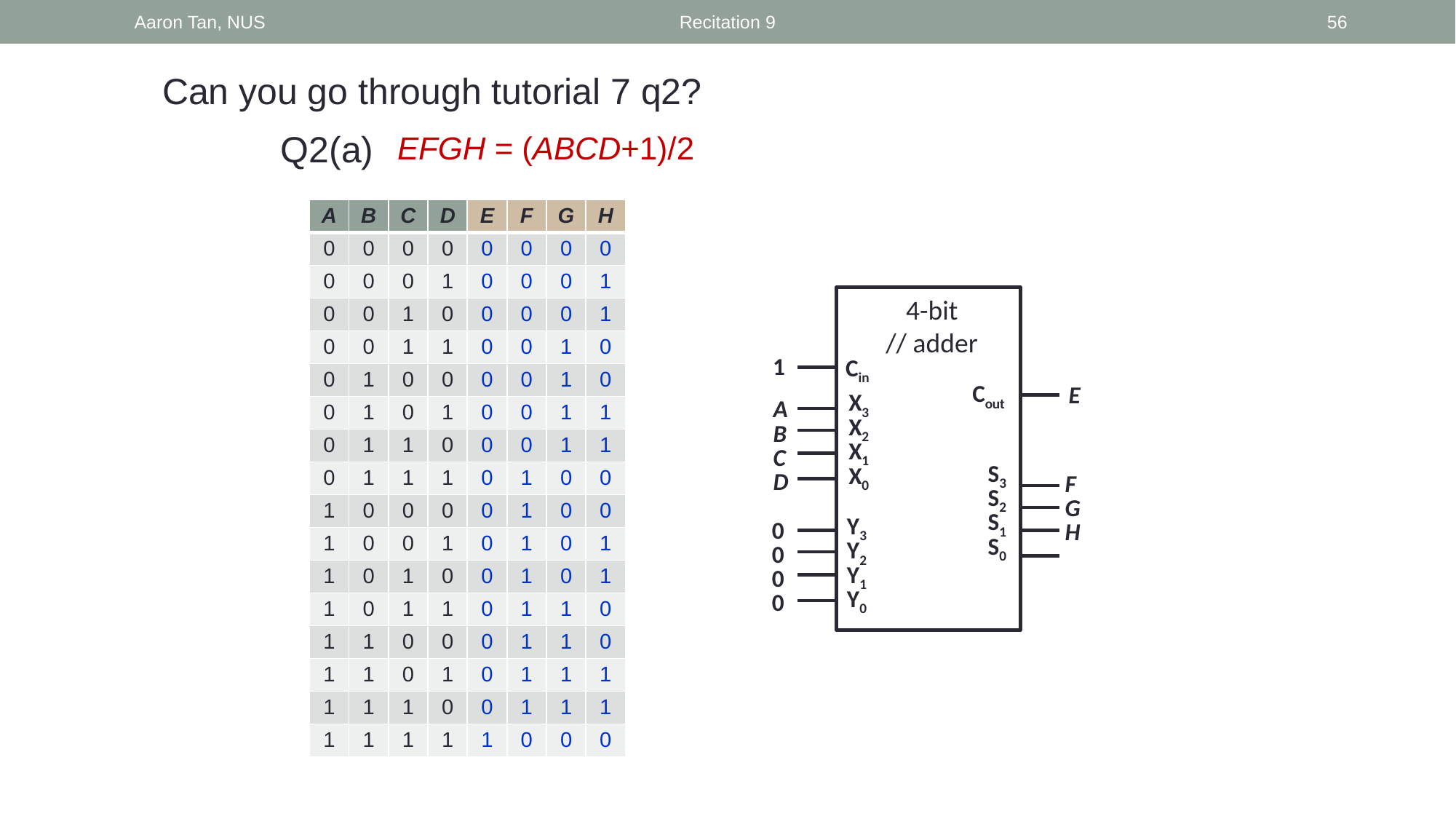

Aaron Tan, NUS
Recitation 9
56
Can you go through tutorial 7 q2?
EFGH = (ABCD+1)/2
Q2(a)
| A | B | C | D | E | F | G | H |
| --- | --- | --- | --- | --- | --- | --- | --- |
| 0 | 0 | 0 | 0 | 0 | 0 | 0 | 0 |
| 0 | 0 | 0 | 1 | 0 | 0 | 0 | 1 |
| 0 | 0 | 1 | 0 | 0 | 0 | 0 | 1 |
| 0 | 0 | 1 | 1 | 0 | 0 | 1 | 0 |
| 0 | 1 | 0 | 0 | 0 | 0 | 1 | 0 |
| 0 | 1 | 0 | 1 | 0 | 0 | 1 | 1 |
| 0 | 1 | 1 | 0 | 0 | 0 | 1 | 1 |
| 0 | 1 | 1 | 1 | 0 | 1 | 0 | 0 |
| 1 | 0 | 0 | 0 | 0 | 1 | 0 | 0 |
| 1 | 0 | 0 | 1 | 0 | 1 | 0 | 1 |
| 1 | 0 | 1 | 0 | 0 | 1 | 0 | 1 |
| 1 | 0 | 1 | 1 | 0 | 1 | 1 | 0 |
| 1 | 1 | 0 | 0 | 0 | 1 | 1 | 0 |
| 1 | 1 | 0 | 1 | 0 | 1 | 1 | 1 |
| 1 | 1 | 1 | 0 | 0 | 1 | 1 | 1 |
| 1 | 1 | 1 | 1 | 1 | 0 | 0 | 0 |
Cin
4-bit
// adder
Cin
Cout
X3
X2
X1
X0
S3
S2
S1
S0
Y3
Y2
Y1
Y0
1
A
B
C
D
0
0
0
0
E
F
G
H